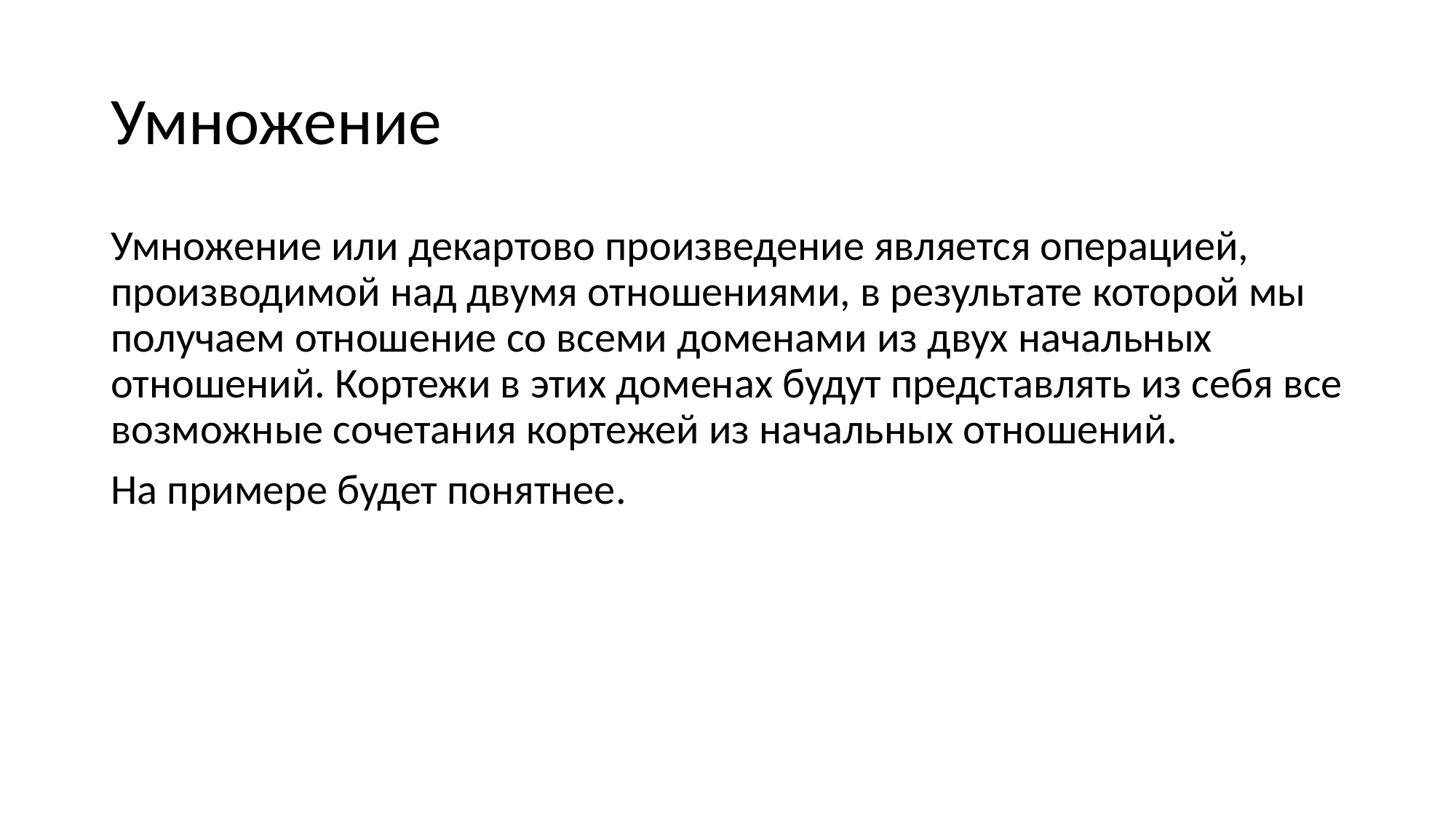

# Умножение
Умножение или декартово произведение является операцией, производимой над двумя отношениями, в результате которой мы получаем отношение со всеми доменами из двух начальных отношений. Кортежи в этих доменах будут представлять из себя все возможные сочетания кортежей из начальных отношений.
На примере будет понятнее.